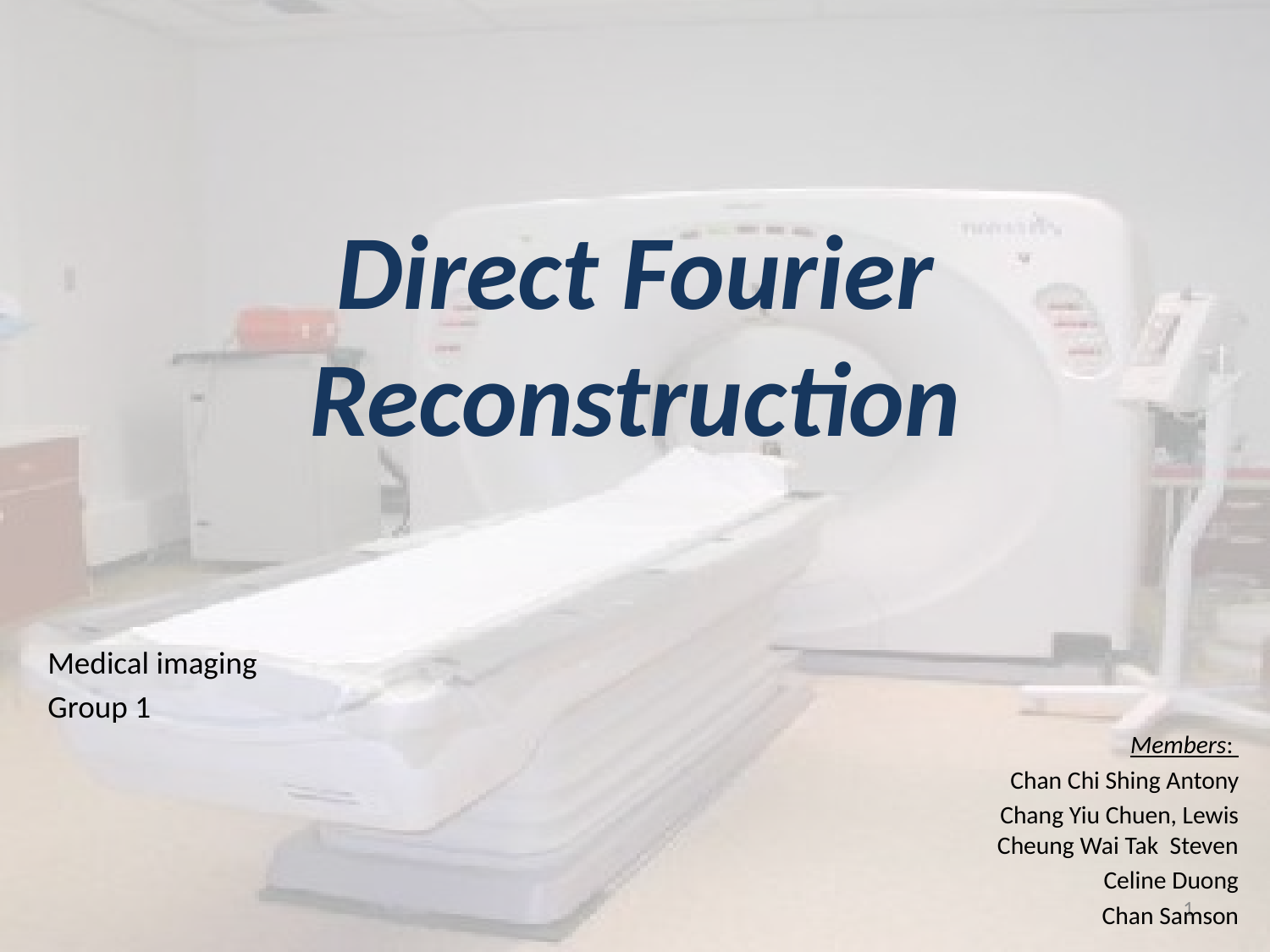

# Direct Fourier Reconstruction
Medical imaging
Group 1
Members:
Chan Chi Shing Antony
                    Chang Yiu Chuen, Lewis
                   Cheung Wai Tak  Steven
                    Celine Duong
                    Chan Samson
1